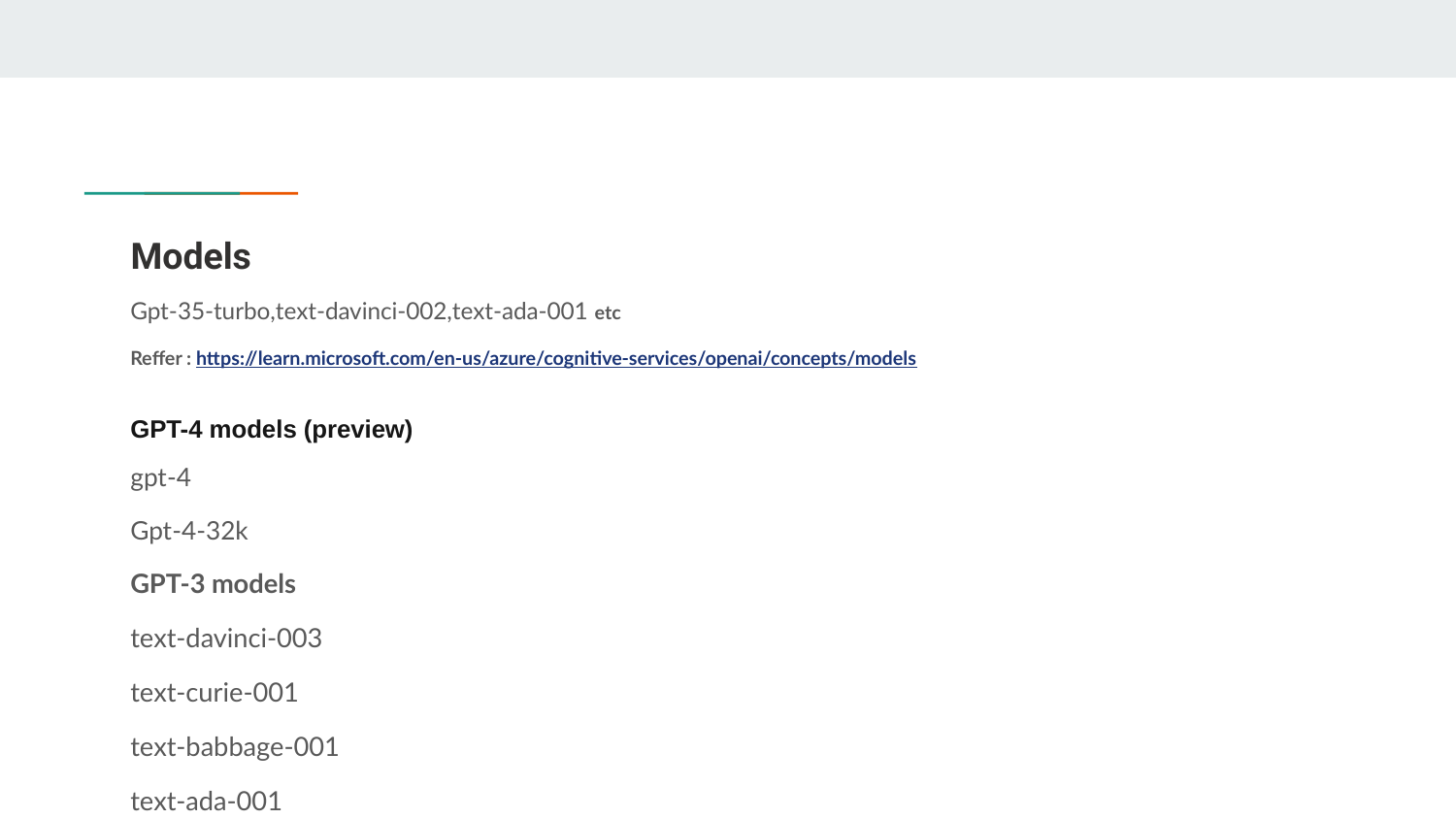

# Models

Gpt-35-turbo,text-davinci-002,text-ada-001 etc
Reffer : https://learn.microsoft.com/en-us/azure/cognitive-services/openai/concepts/models
GPT-4 models (preview)
gpt-4
Gpt-4-32k
GPT-3 models
text-davinci-003
text-curie-001
text-babbage-001
text-ada-001